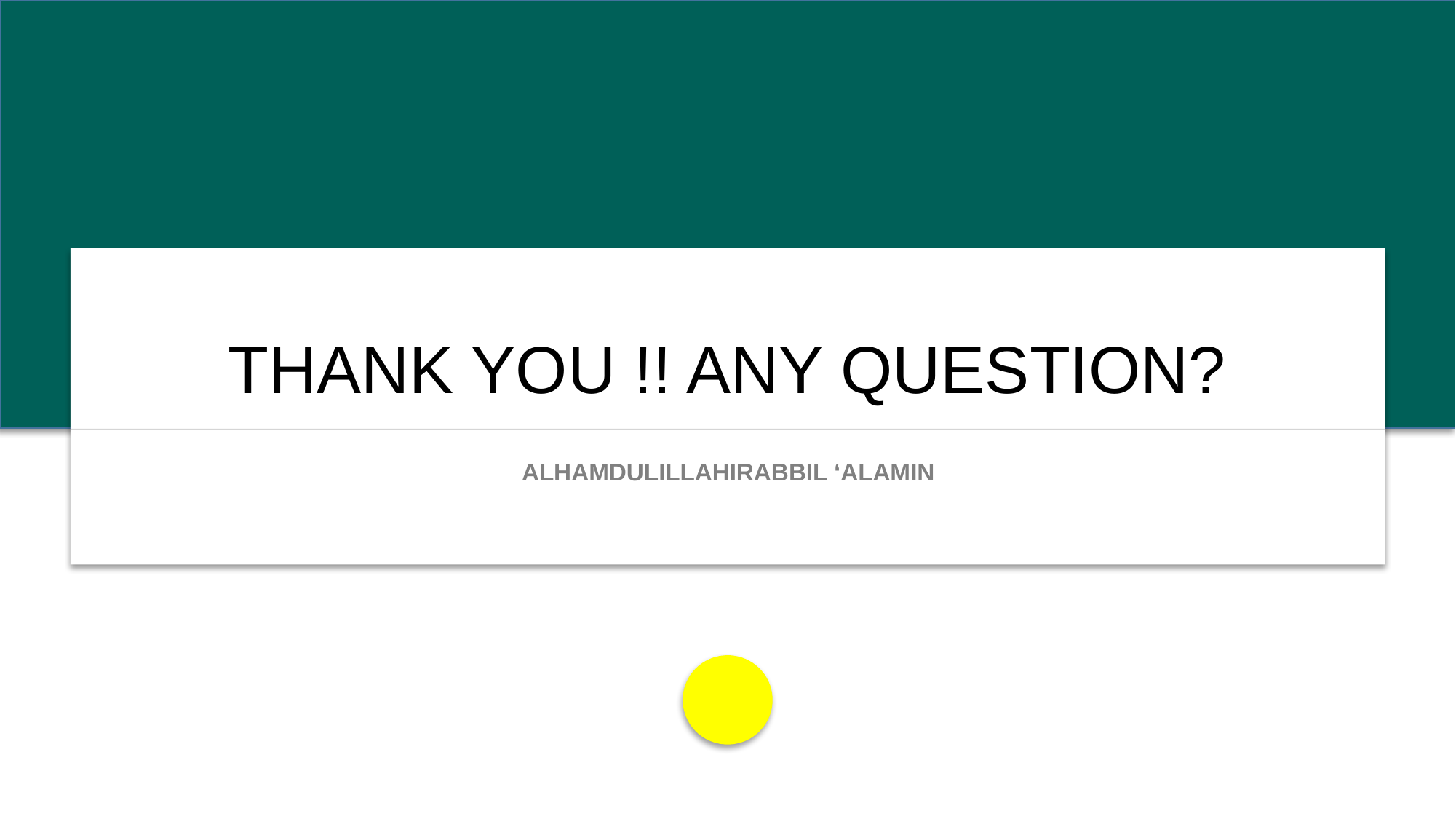

# THANK YOU !! ANY QUESTION?
ALHAMDULILLAHIRABBIL ‘ALAMIN